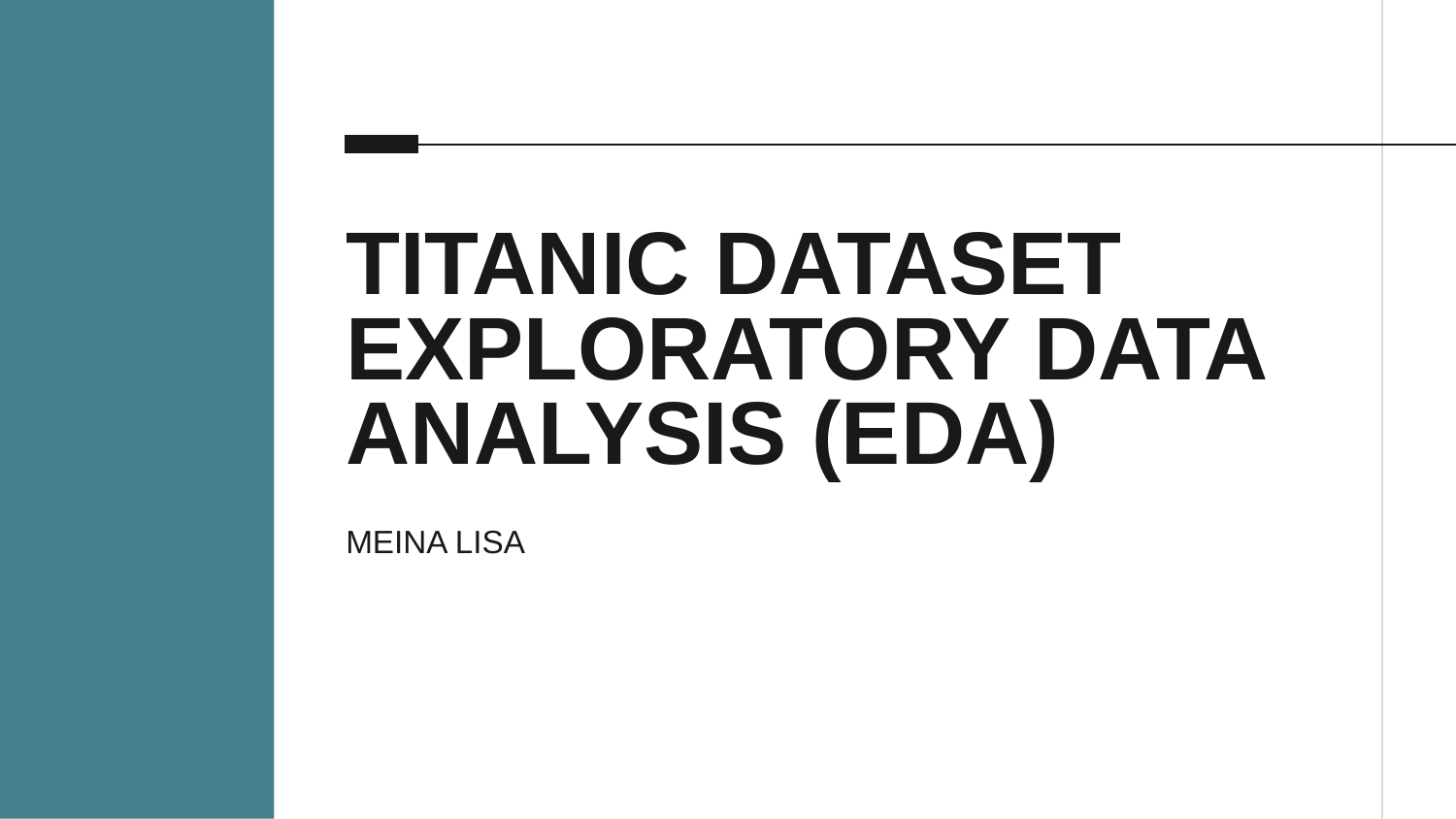

# TITANIC DATASET EXPLORATORY DATA ANALYSIS (EDA)
MEINA LISA